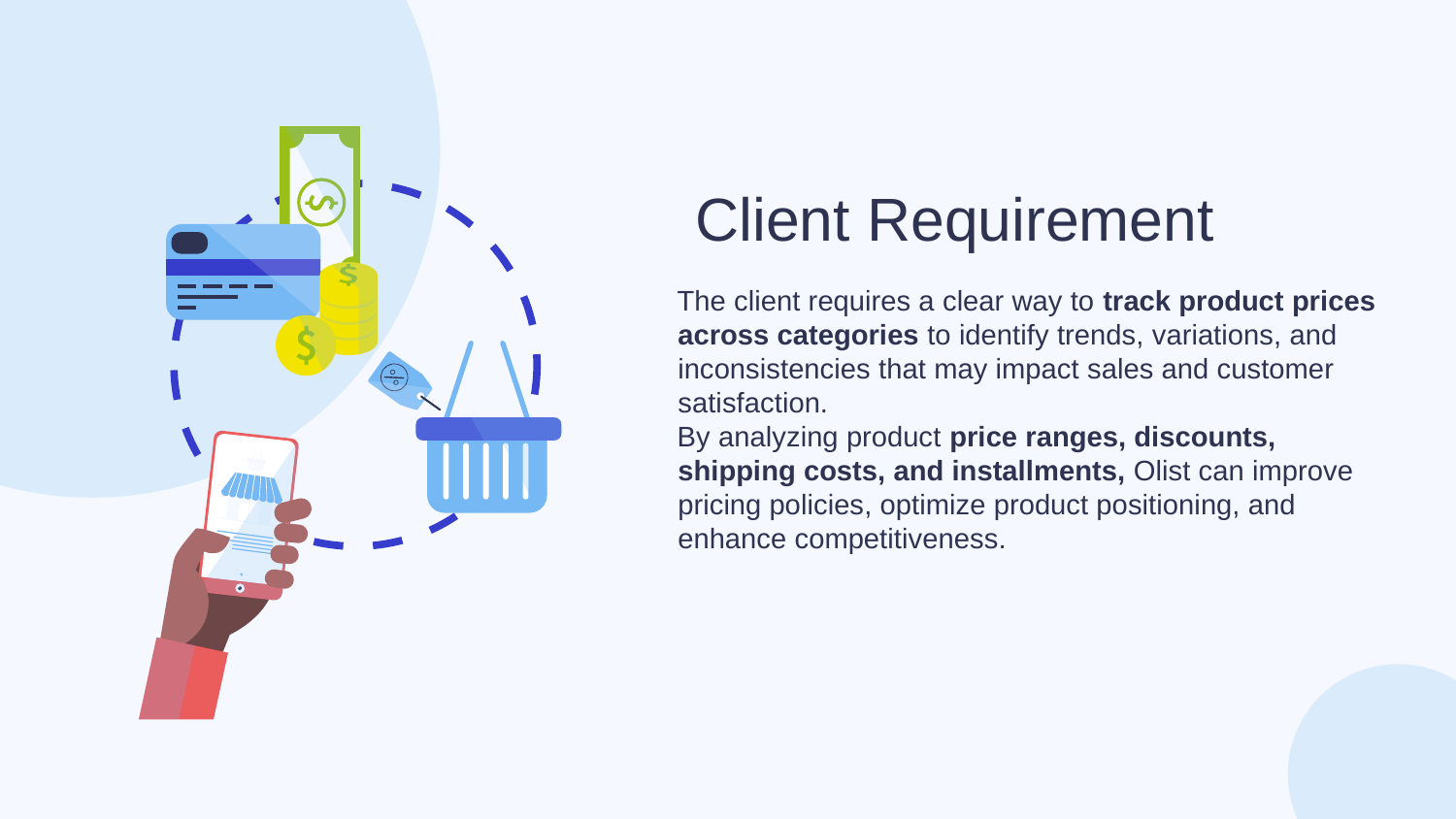

# Client Requirement
      The client requires a clear way to track product prices across categories to identify trends, variations, and inconsistencies that may impact sales and customer satisfaction.
      By analyzing product price ranges, discounts, shipping costs, and installments, Olist can improve pricing policies, optimize product positioning, and enhance competitiveness.